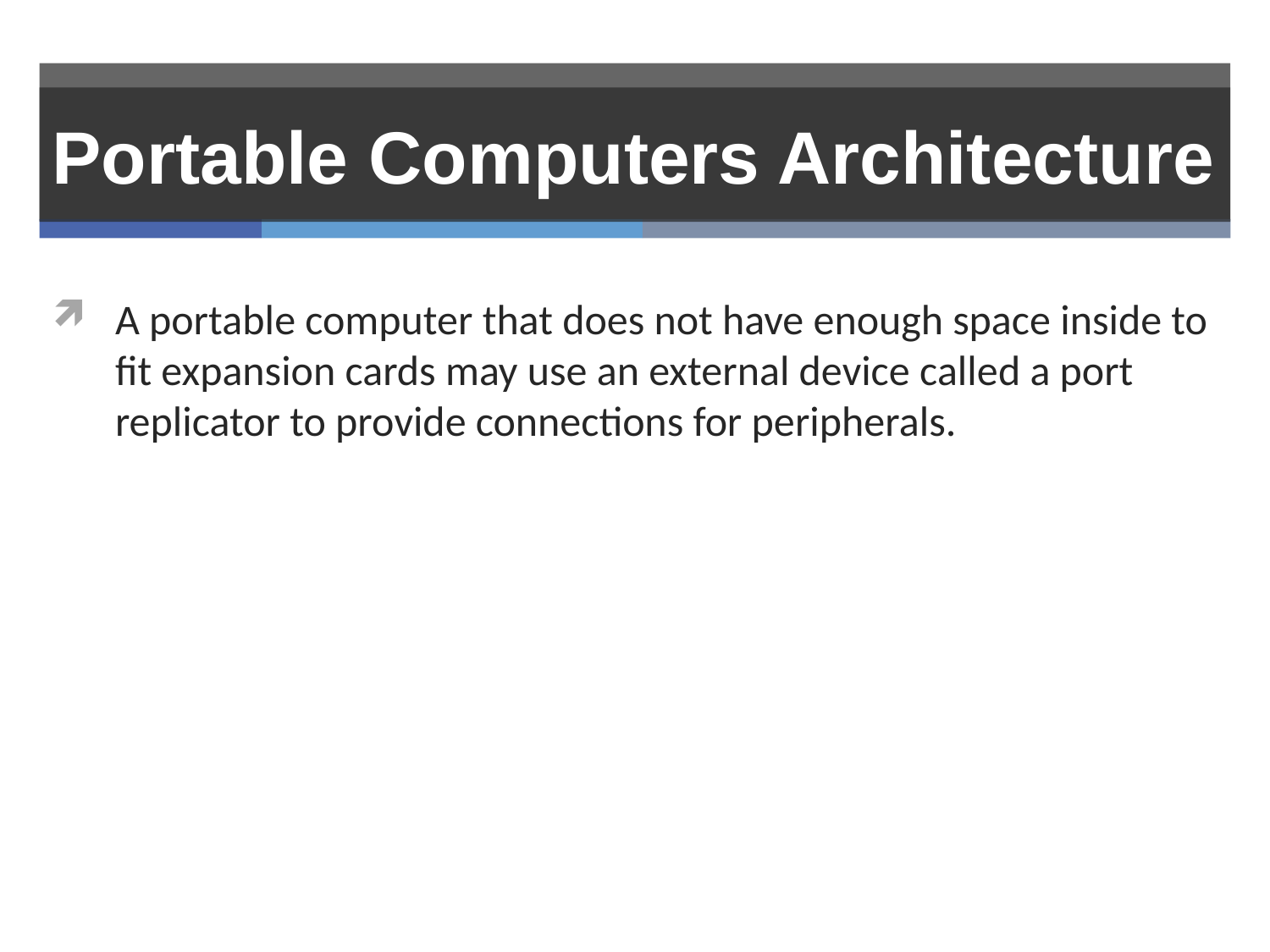

# Portable Computers Architecture
A portable computer that does not have enough space inside to fit expansion cards may use an external device called a port replicator to provide connections for peripherals.